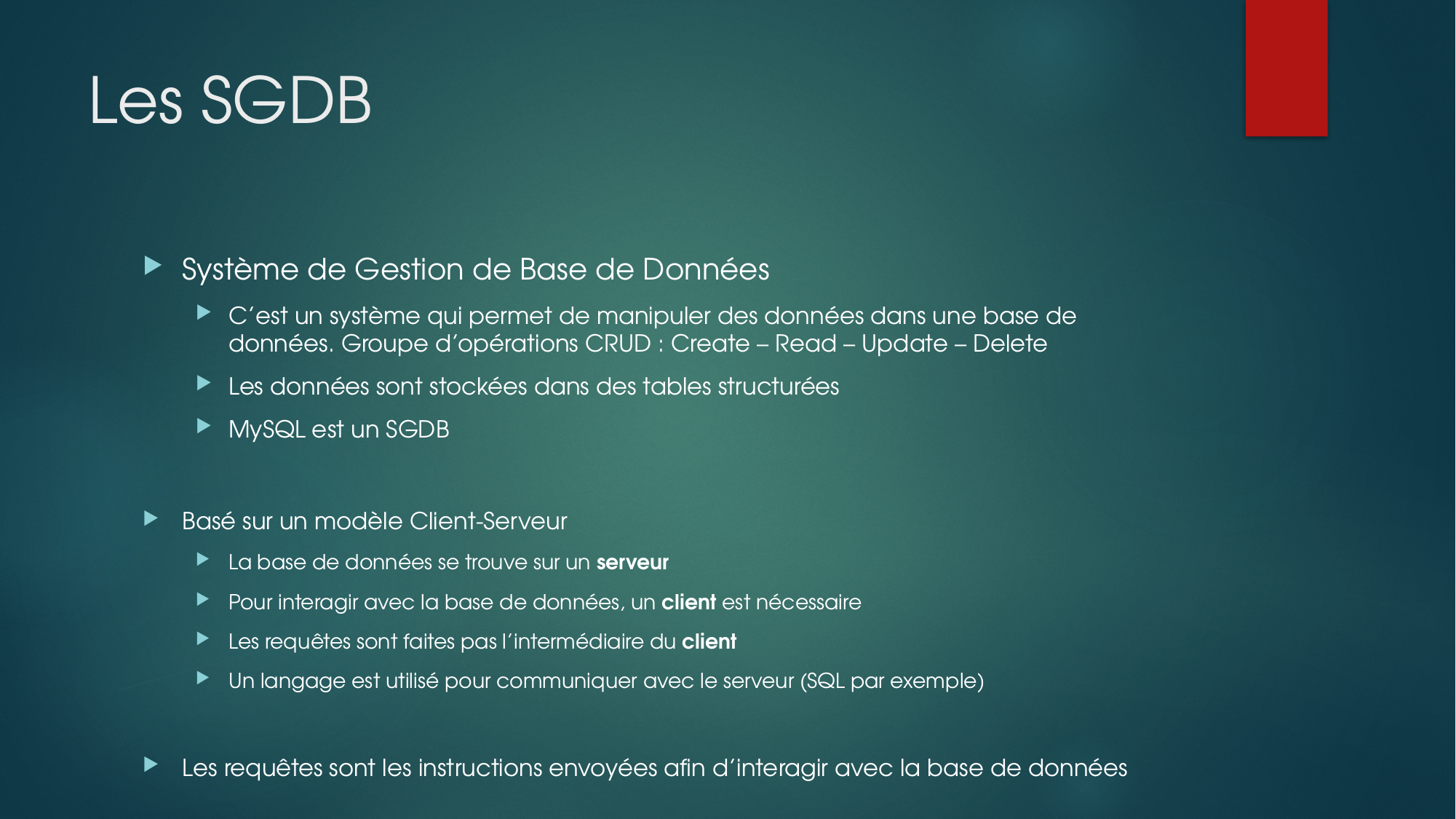

# Les SGDB
Système de Gestion de Base de Données
C’est un système qui permet de manipuler des données dans une base de données. Groupe d’opérations CRUD : Create – Read – Update – Delete
Les données sont stockées dans des tables structurées
MySQL est un SGDB

Basé sur un modèle Client-Serveur
La base de données se trouve sur un serveur
Pour interagir avec la base de données, un client est nécessaire
Les requêtes sont faites pas l’intermédiaire du client
Un langage est utilisé pour communiquer avec le serveur (SQL par exemple)

Les requêtes sont les instructions envoyées afin d’interagir avec la base de données